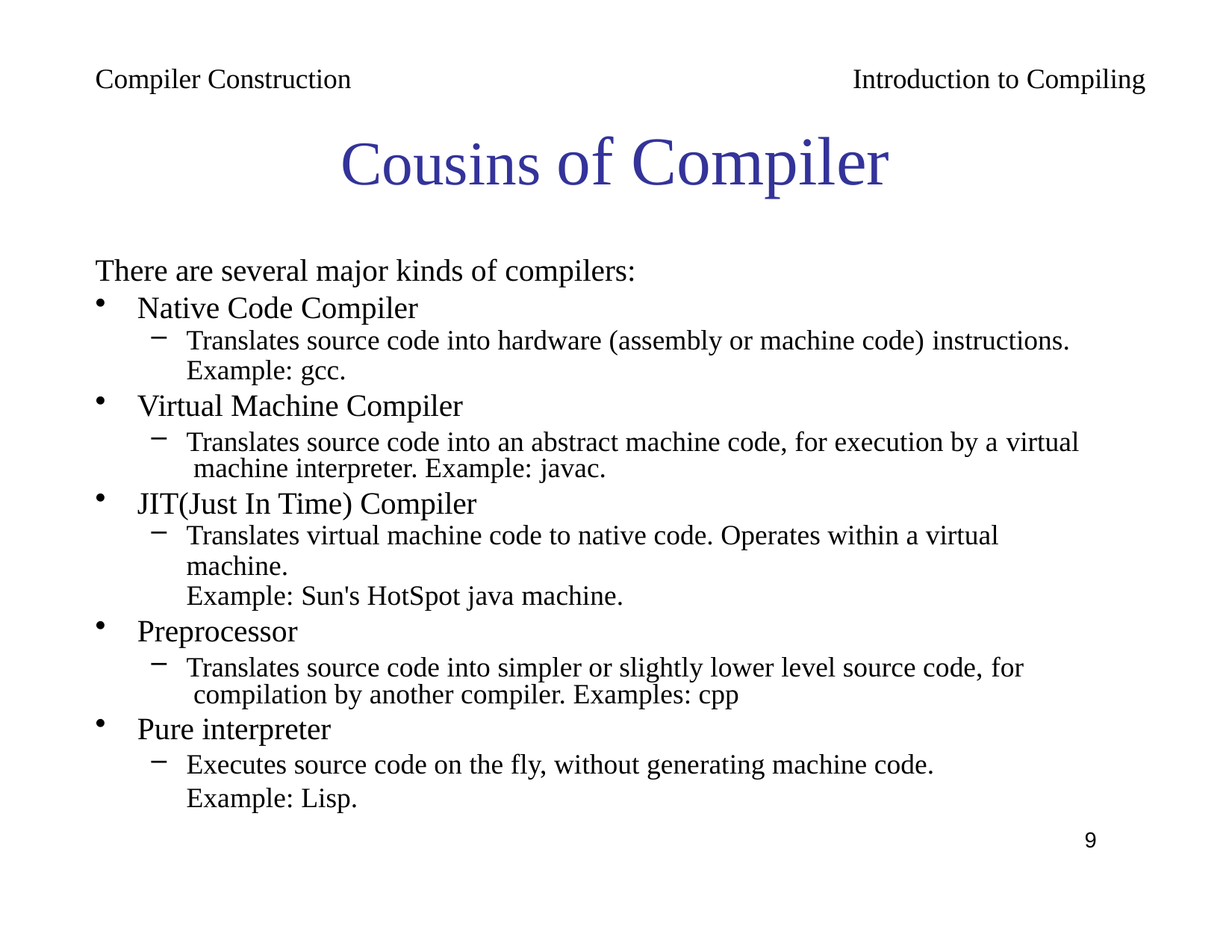

Compiler Construction	Introduction to Compiling
# Cousins of Compiler
There are several major kinds of compilers:
Native Code Compiler
Translates source code into hardware (assembly or machine code) instructions.
Example: gcc.
Virtual Machine Compiler
Translates source code into an abstract machine code, for execution by a virtual  machine interpreter. Example: javac.
JIT(Just In Time) Compiler
Translates virtual machine code to native code. Operates within a virtual machine.
Example: Sun's HotSpot java machine.
Preprocessor
Translates source code into simpler or slightly lower level source code, for  compilation by another compiler. Examples: cpp
Pure interpreter
Executes source code on the fly, without generating machine code. Example: Lisp.
9